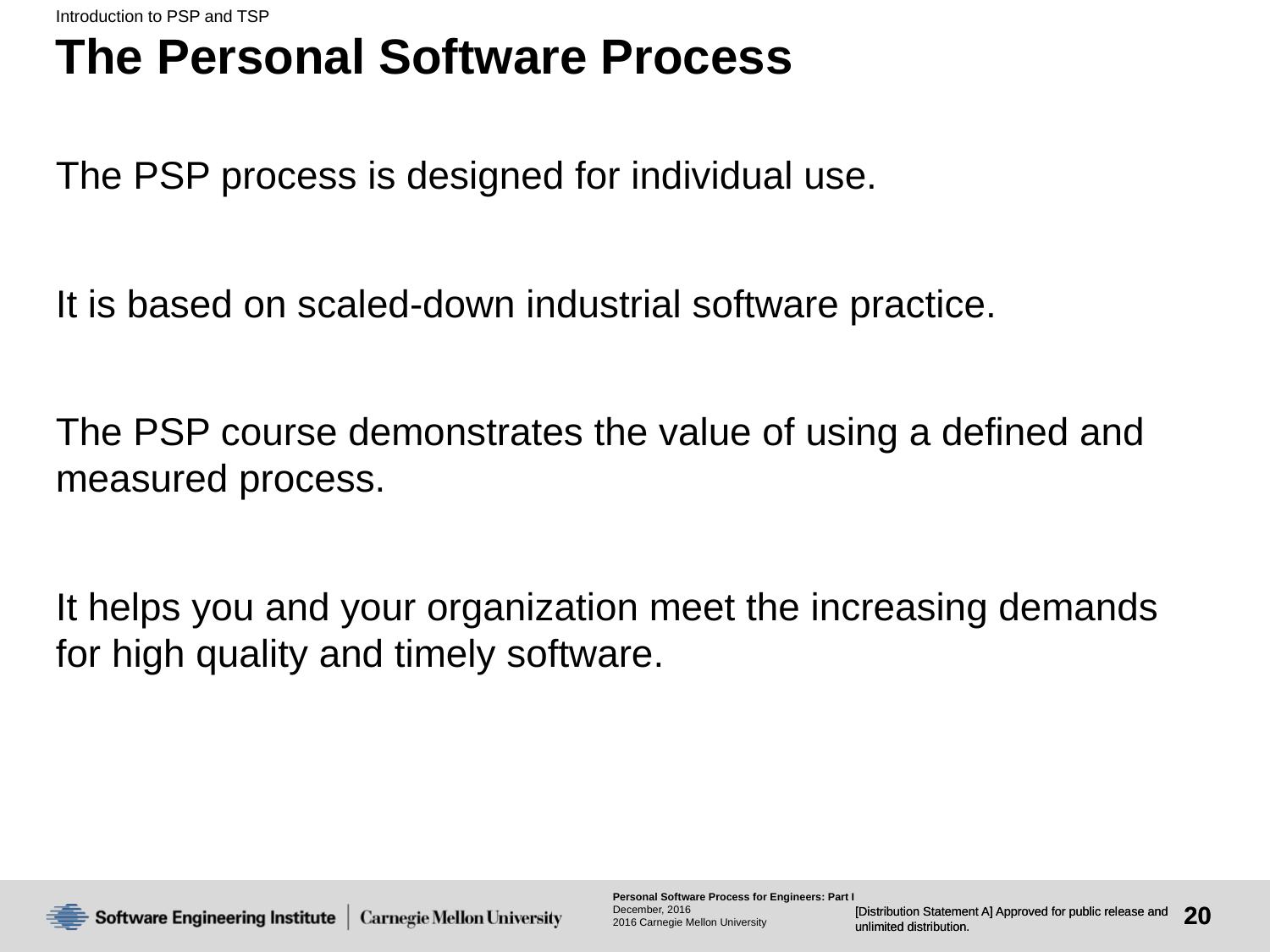

Introduction to PSP and TSP
# The Personal Software Process
The PSP process is designed for individual use.

It is based on scaled-down industrial software practice.

The PSP course demonstrates the value of using a defined and measured process.

It helps you and your organization meet the increasing demands for high quality and timely software.